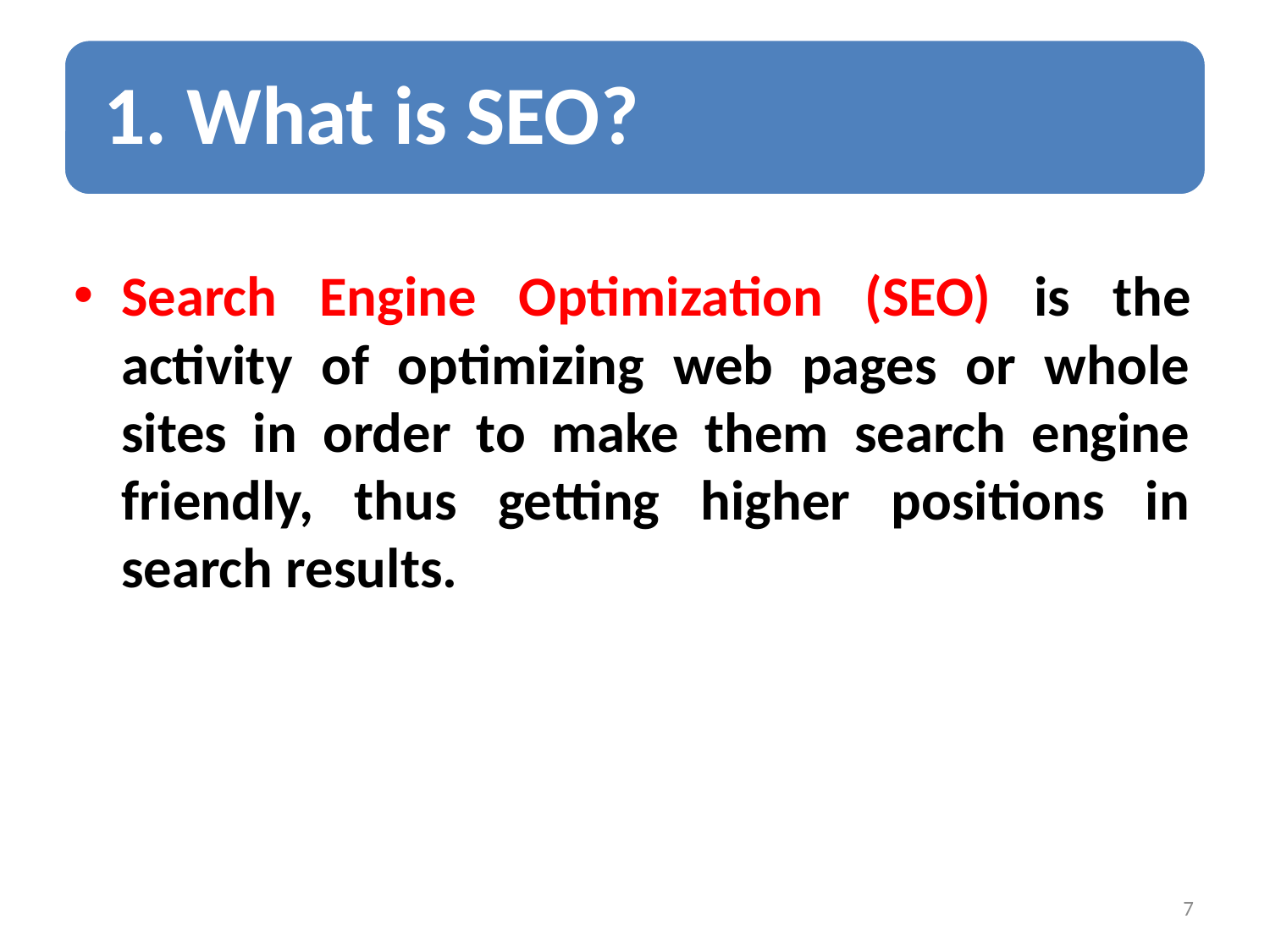

1. What is SEO?
Search Engine Optimization (SEO) is the activity of optimizing web pages or whole sites in order to make them search engine friendly, thus getting higher positions in search results.
7